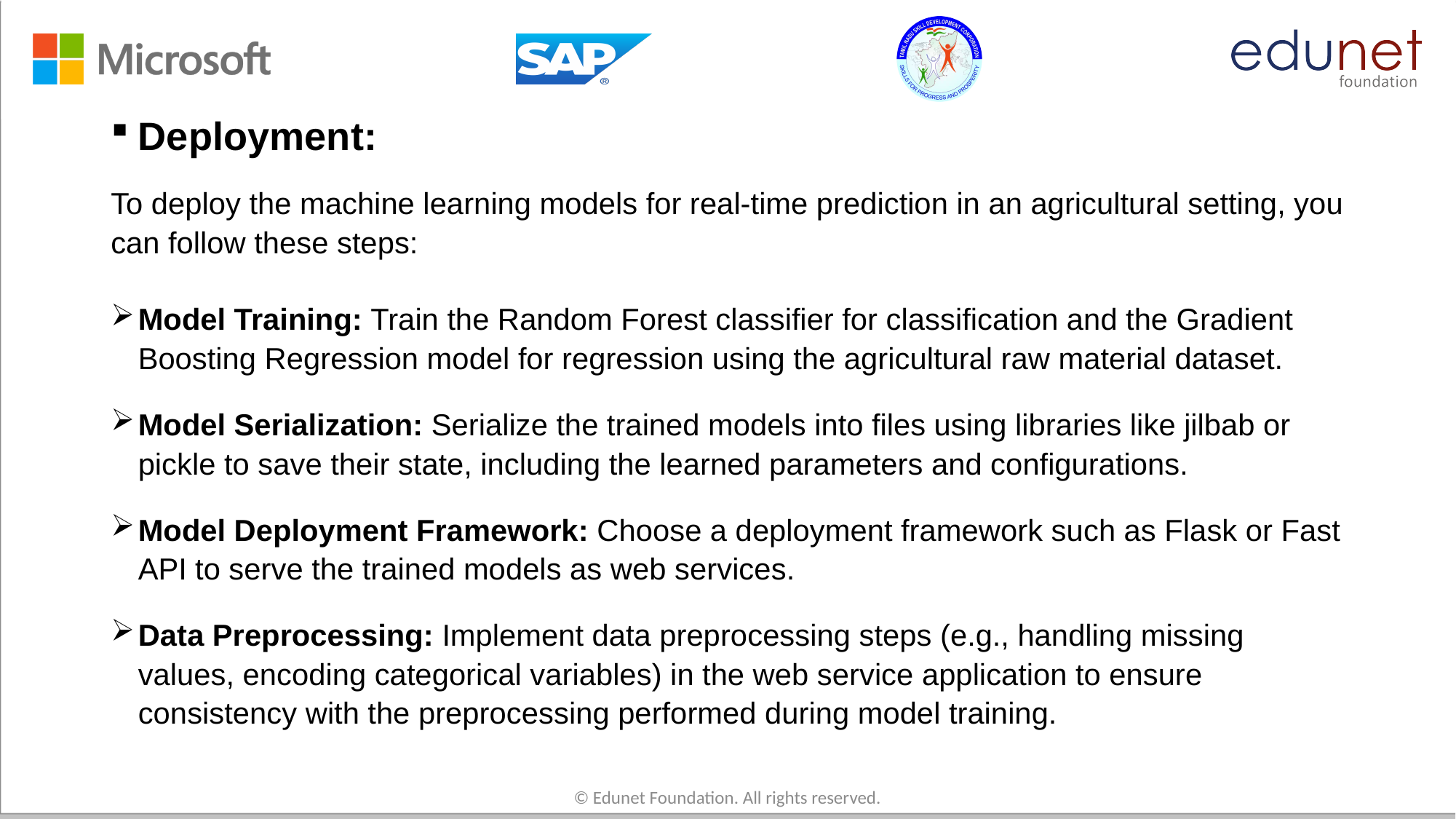

Deployment:
To deploy the machine learning models for real-time prediction in an agricultural setting, you can follow these steps:
Model Training: Train the Random Forest classifier for classification and the Gradient Boosting Regression model for regression using the agricultural raw material dataset.
Model Serialization: Serialize the trained models into files using libraries like jilbab or pickle to save their state, including the learned parameters and configurations.
Model Deployment Framework: Choose a deployment framework such as Flask or Fast API to serve the trained models as web services.
Data Preprocessing: Implement data preprocessing steps (e.g., handling missing values, encoding categorical variables) in the web service application to ensure consistency with the preprocessing performed during model training.

© Edunet Foundation. All rights reserved.